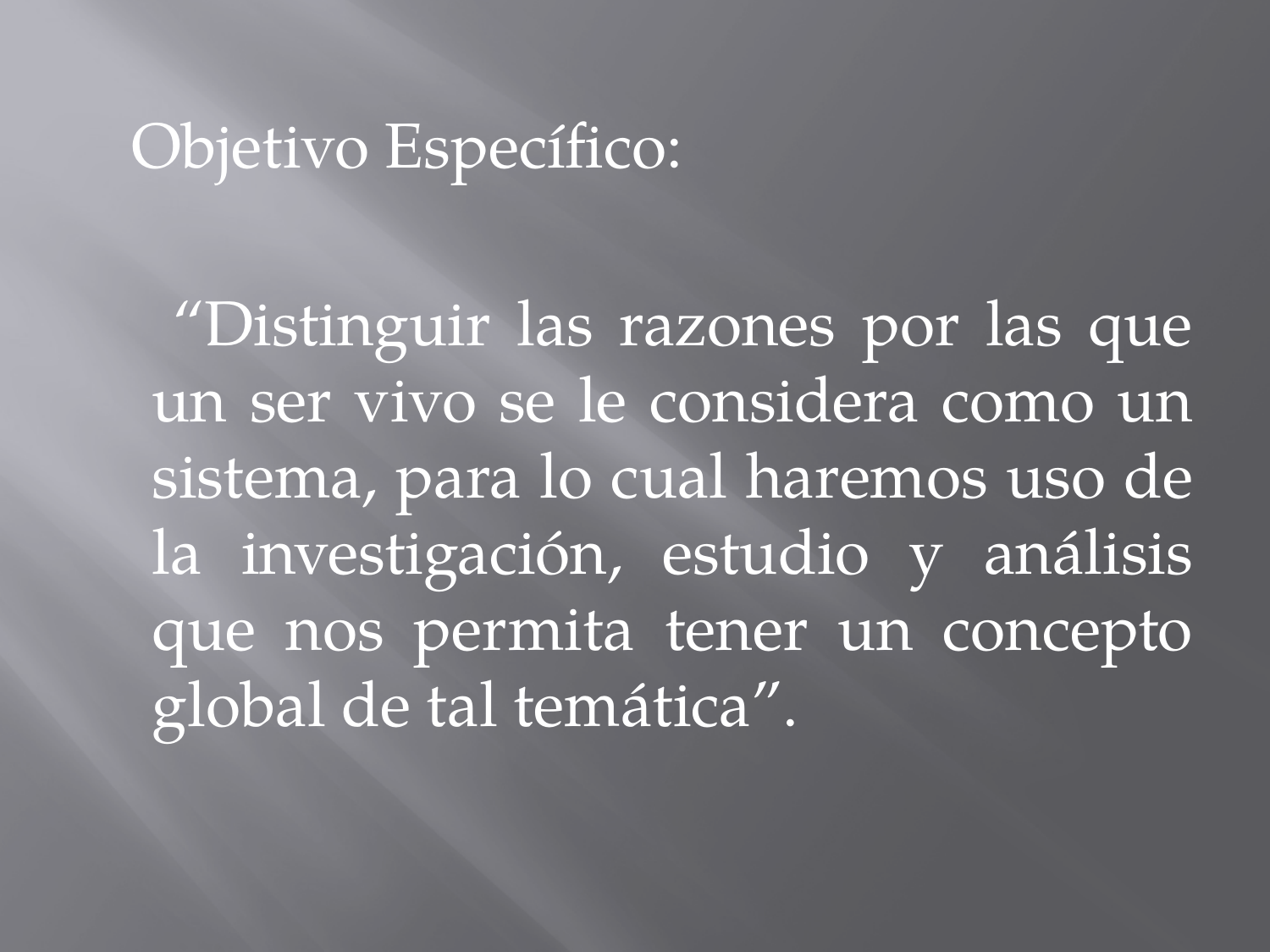

Objetivo Específico:

   “Distinguir las razones por las que un ser vivo se le considera como un sistema, para lo cual haremos uso de la investigación, estudio y análisis que nos permita tener un concepto global de tal temática”.